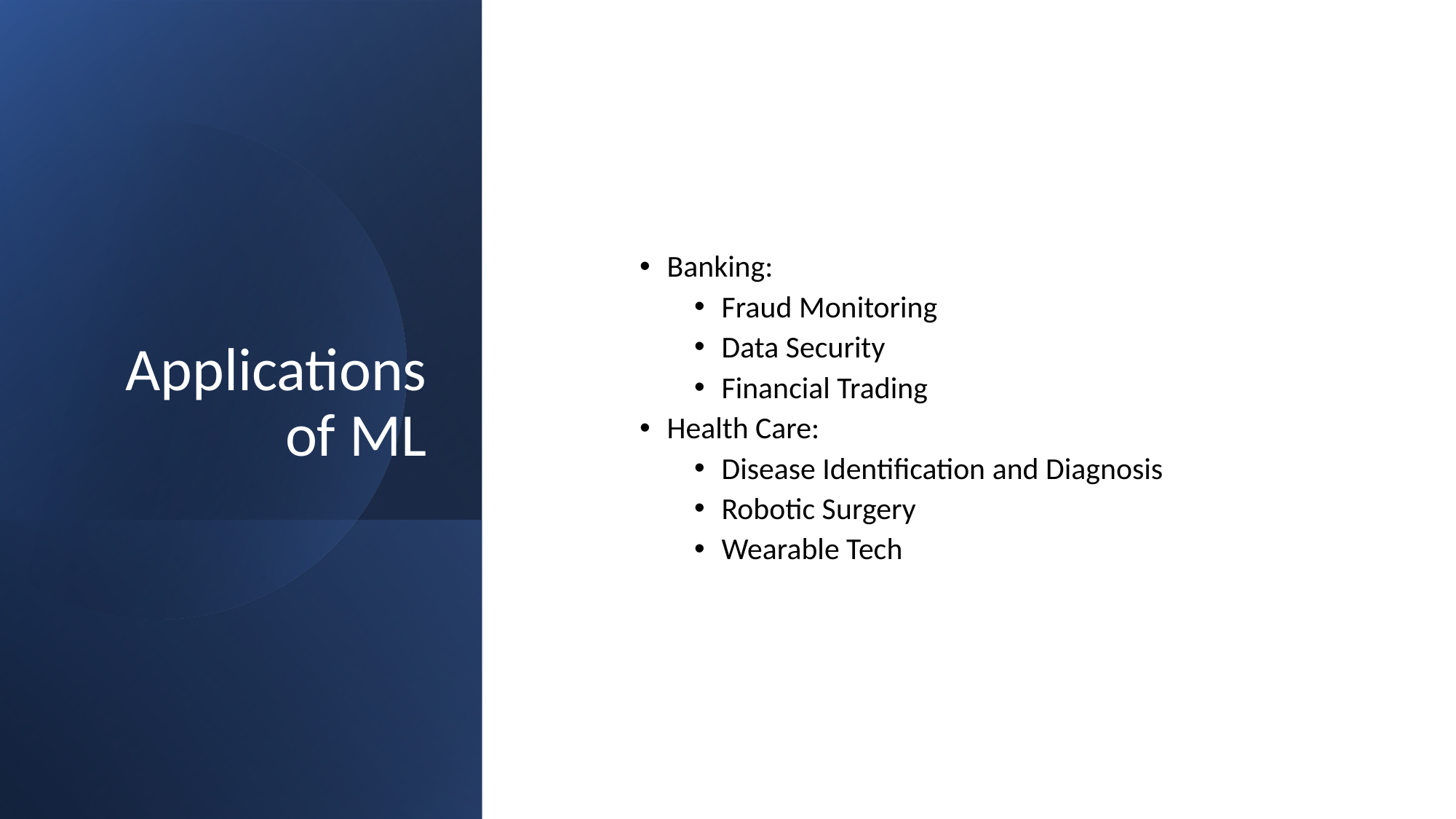

# Applications of ML
Banking:
Fraud Monitoring
Data Security
Financial Trading
Health Care:
Disease Identification and Diagnosis
Robotic Surgery
Wearable Tech